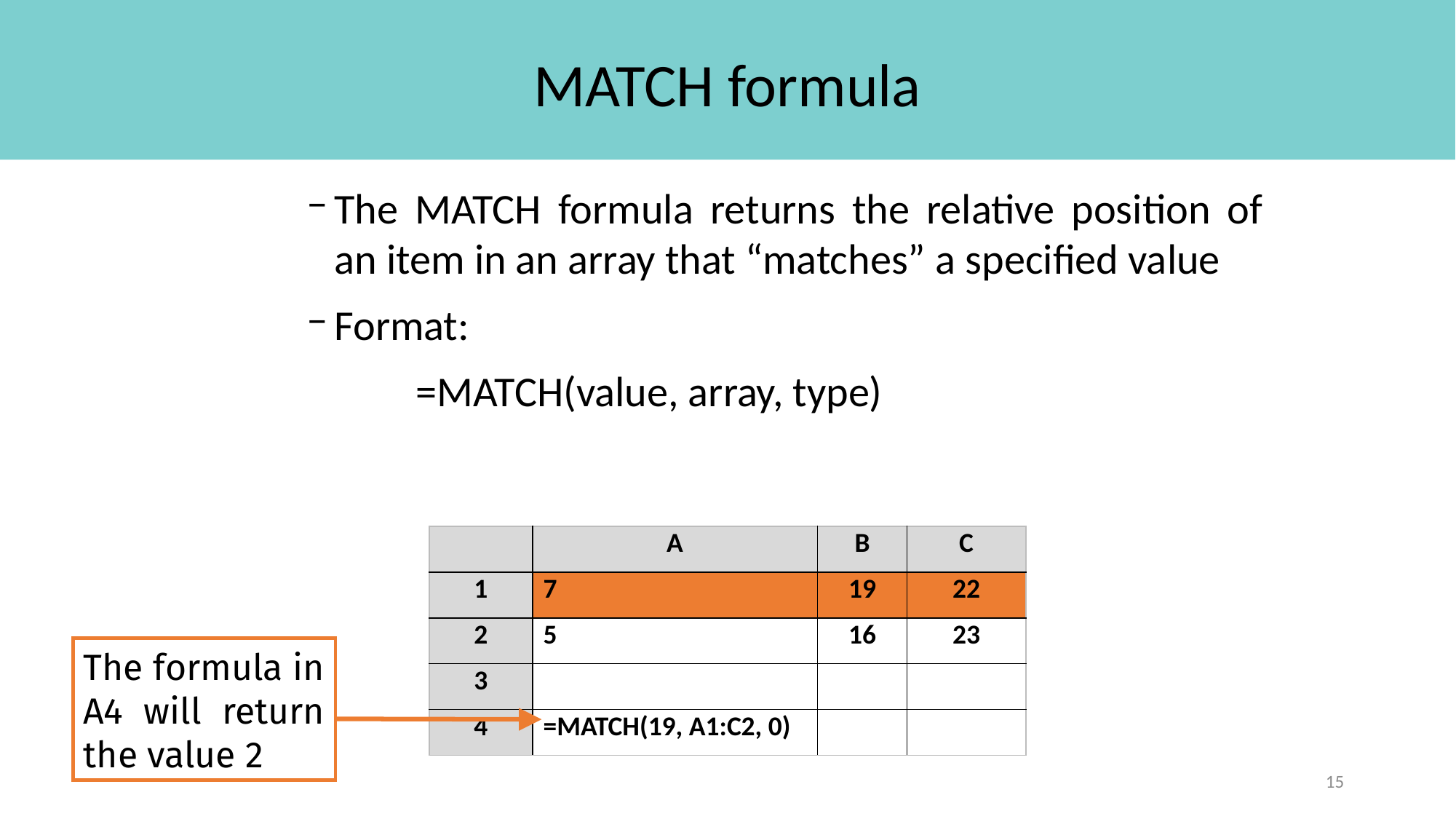

# MATCH formula
The MATCH formula returns the relative position of an item in an array that “matches” a specified value
Format:
	=MATCH(value, array, type)
|  | A | B | C |
| --- | --- | --- | --- |
| 1 | 7 | 19 | 22 |
| 2 | 5 | 16 | 23 |
| 3 |  |  |  |
| 4 | =MATCH(19, A1:C2, 0) |  |  |
The formula in A4 will return the value 2

15